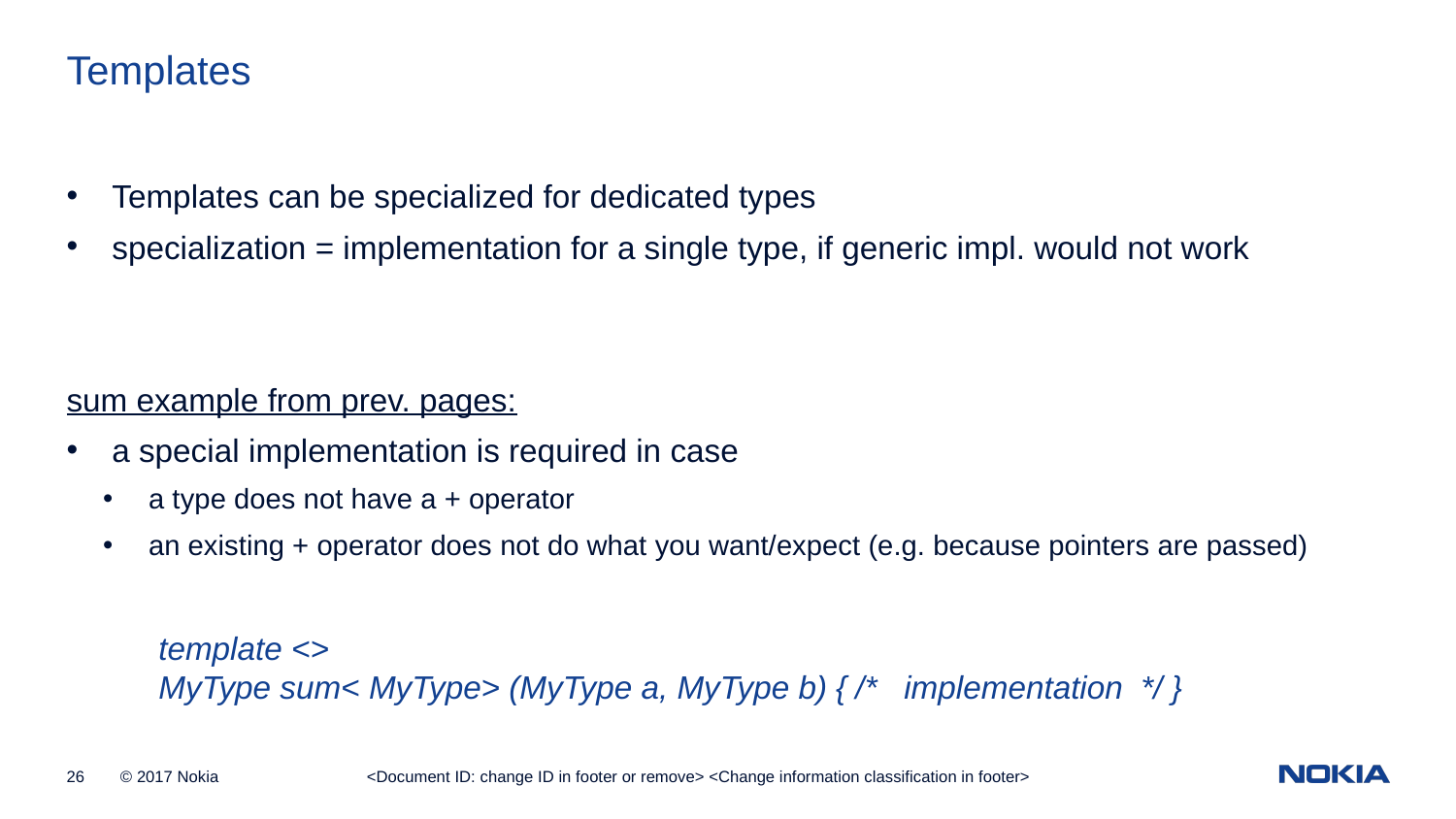

Templates

Templates can be specialized for dedicated types
specialization = implementation for a single type, if generic impl. would not work

sum example from prev. pages:
a special implementation is required in case
a type does not have a + operator
an existing + operator does not do what you want/expect (e.g. because pointers are passed)

template <>
MyType sum< MyType> (MyType a, MyType b) { /*   implementation  */ }
<Document ID: change ID in footer or remove> <Change information classification in footer>